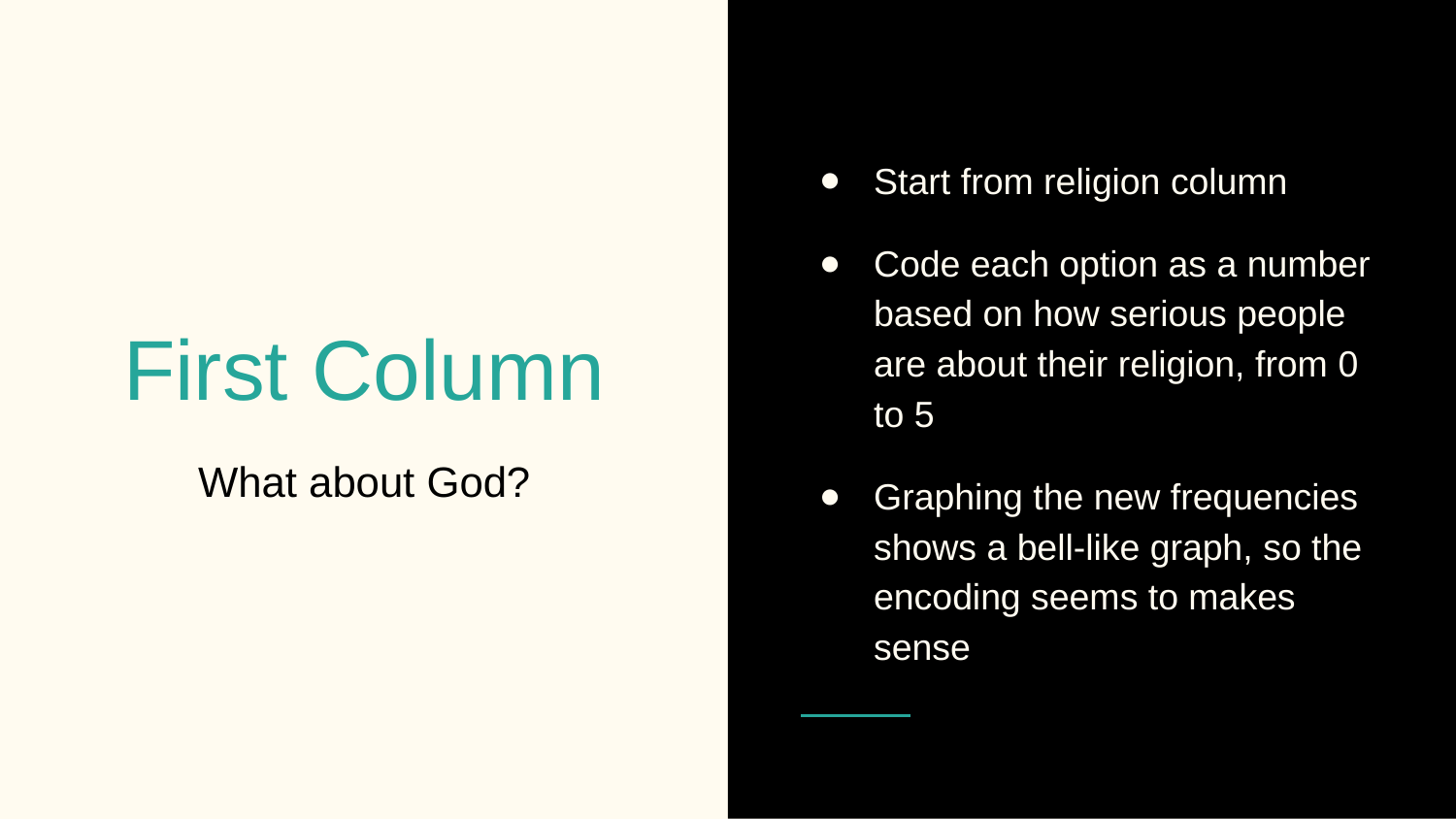

Start from religion column
Code each option as a number based on how serious people are about their religion, from 0 to 5
Graphing the new frequencies shows a bell-like graph, so the encoding seems to makes sense
# First Column
What about God?